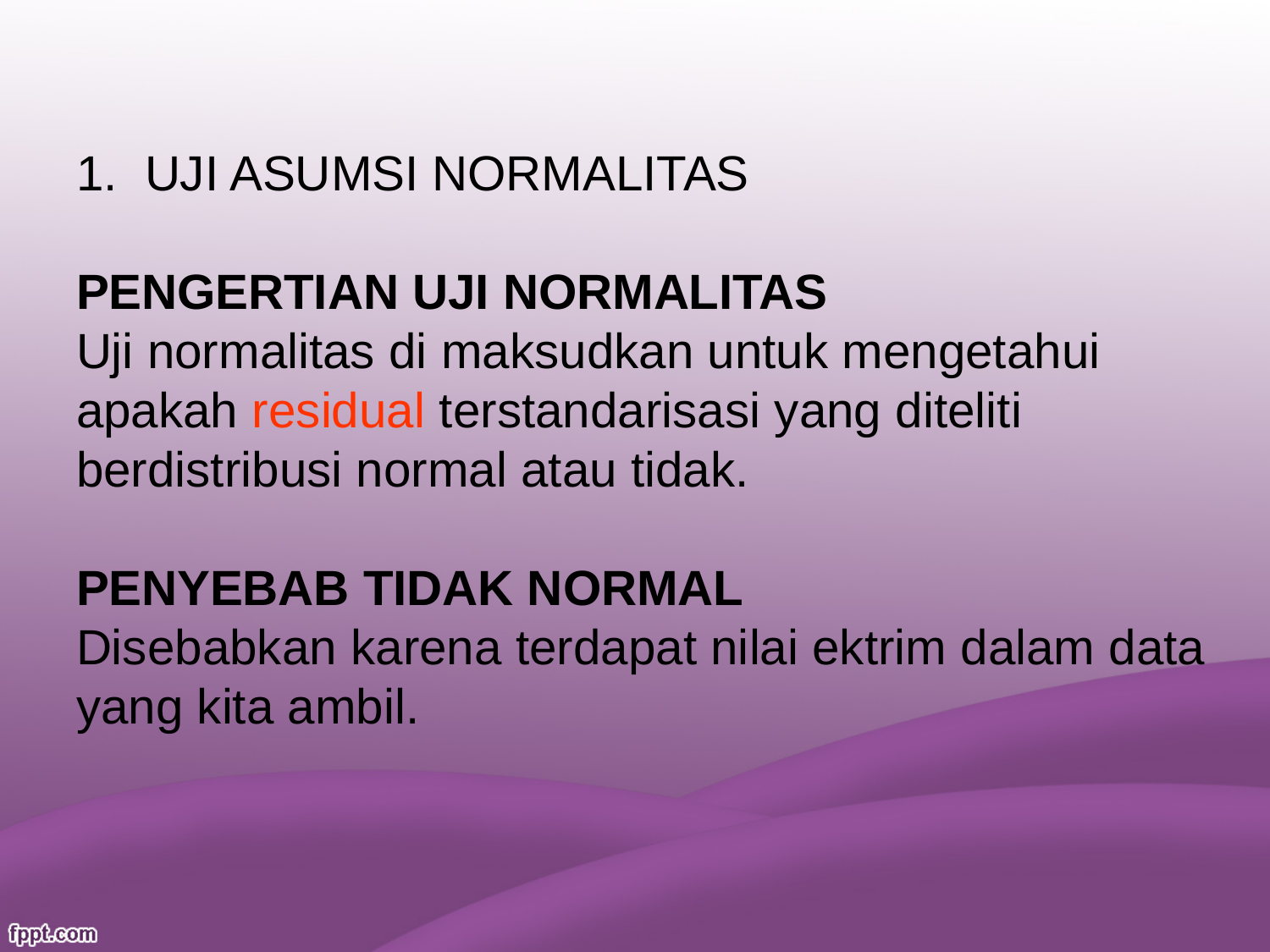

# 1.  UJI ASUMSI NORMALITAS PENGERTIAN UJI NORMALITAS Uji normalitas di maksudkan untuk mengetahui apakah residual terstandarisasi yang diteliti berdistribusi normal atau tidak. PENYEBAB TIDAK NORMAL Disebabkan karena terdapat nilai ektrim dalam data yang kita ambil.